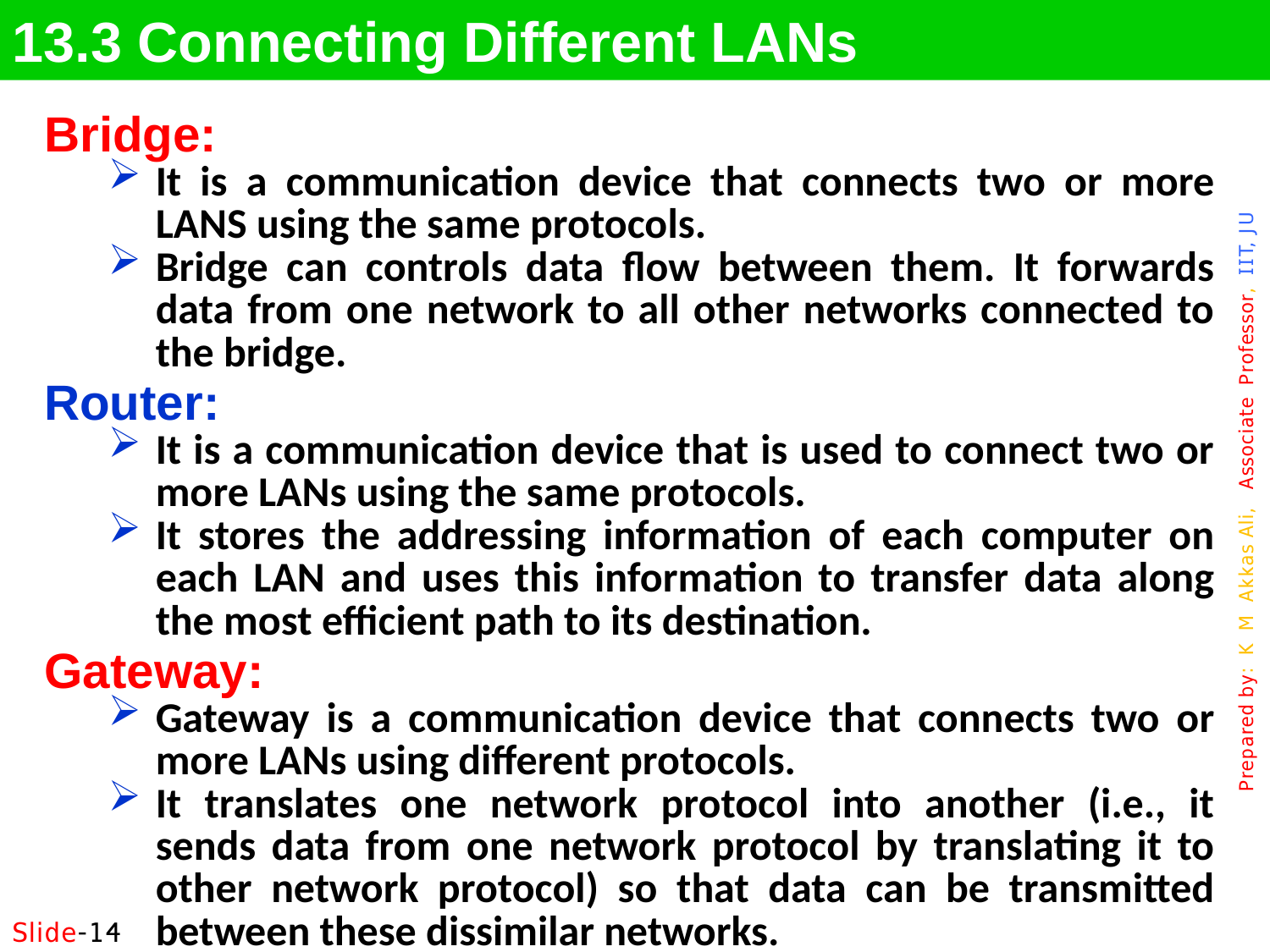

13.3 Connecting Different LANs
Bridge:
It is a communication device that connects two or more LANS using the same protocols.
Bridge can controls data flow between them. It forwards data from one network to all other networks connected to the bridge.
Router:
It is a communication device that is used to connect two or more LANs using the same protocols.
It stores the addressing information of each computer on each LAN and uses this information to transfer data along the most efficient path to its destination.
Gateway:
Gateway is a communication device that connects two or more LANs using different protocols.
It translates one network protocol into another (i.e., it sends data from one network protocol by translating it to other network protocol) so that data can be transmitted between these dissimilar networks.

Slide-14